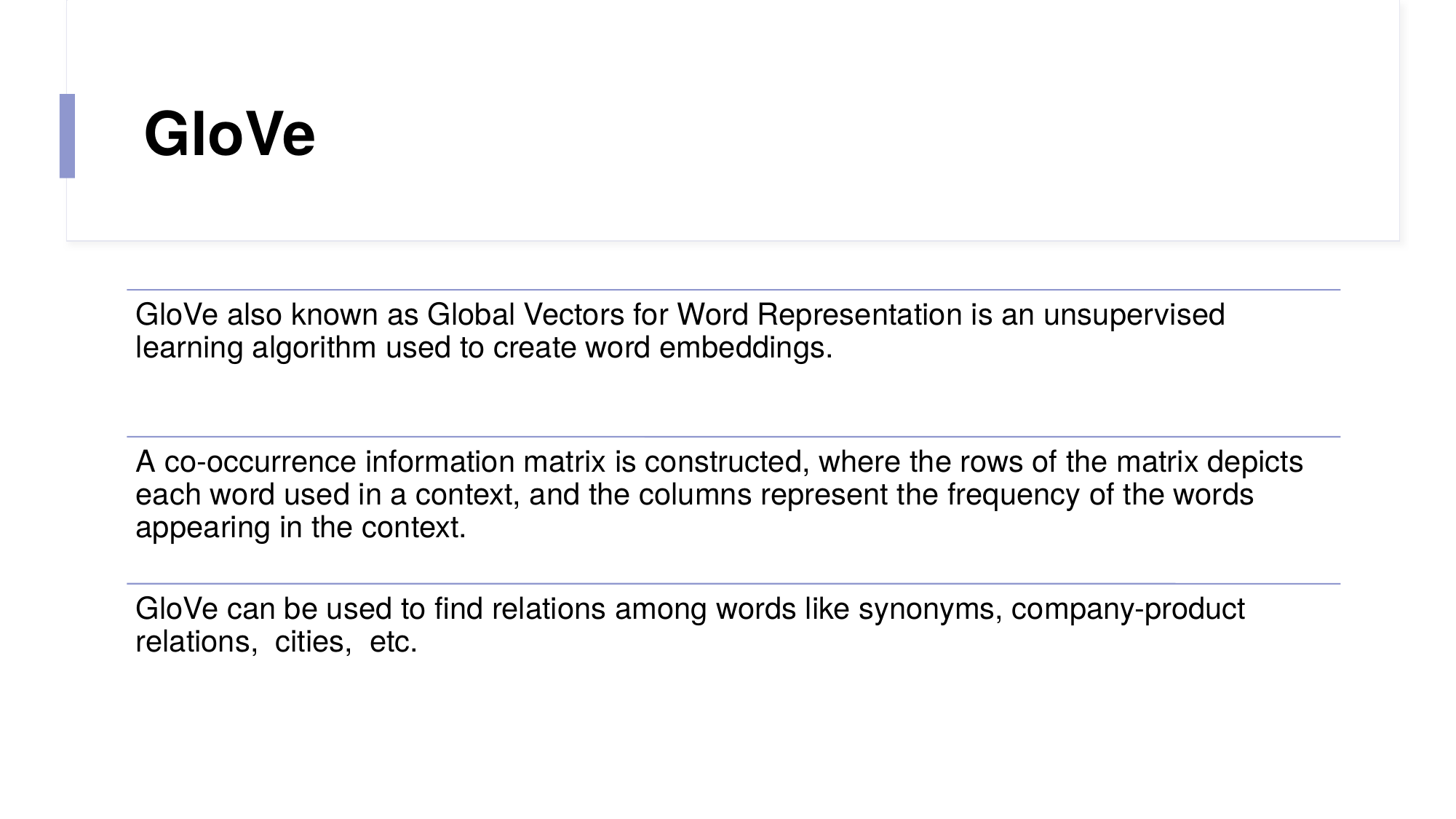

# GloVe
GloVe also known as Global Vectors for Word Representation is an unsupervised learning algorithm used to create word embeddings.
A co-occurrence information matrix is constructed, where the rows of the matrix depicts each word used in a context, and the columns represent the frequency of the words appearing in the context.
GloVe can be used to find relations among words like synonyms, company-product  relations,  cities,  etc.